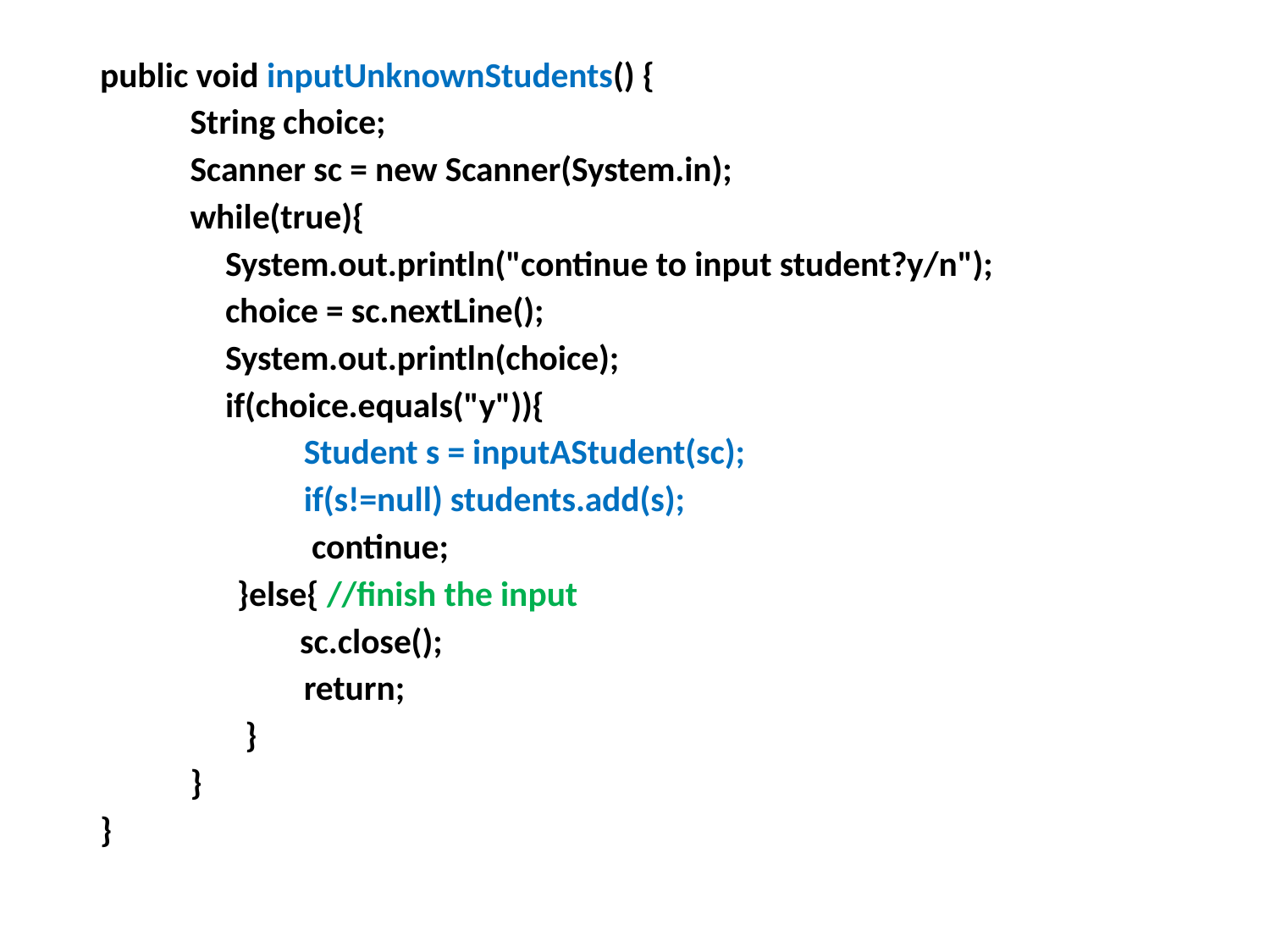

public void inputUnknownStudents() {
	String choice;
	Scanner sc = new Scanner(System.in);
	while(true){
                System.out.println("continue to input student?y/n");
                choice = sc.nextLine();
                System.out.println(choice);
                if(choice.equals("y")){
	        	   Student s = inputAStudent(sc);
	        	   if(s!=null) students.add(s);
	        	    continue;
	      }else{ //finish the input
	              sc.close();
	        	   return;
	       }
	}
}